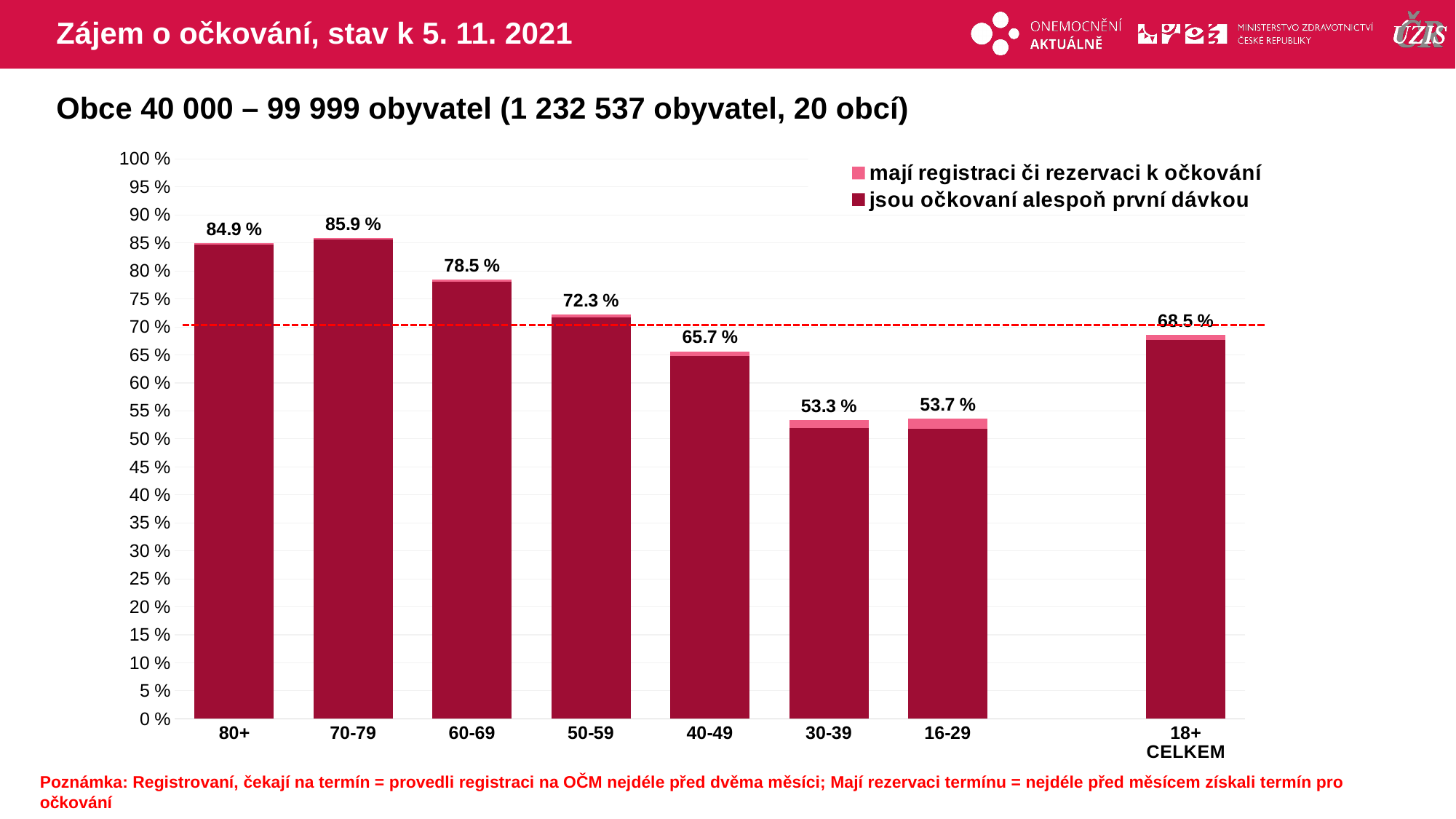

# Zájem o očkování, stav k 5. 11. 2021
Obce 40 000 – 99 999 obyvatel (1 232 537 obyvatel, 20 obcí)

### Chart

| Category | mají registraci či rezervaci k očkování | jsou očkovaní alespoň první dávkou |
|---|---|---|
| 80+ | 84.90894 | 84.7041003 |
| 70-79 | 85.91323 | 85.6715062 |
| 60-69 | 78.475 | 78.1379704 |
| 50-59 | 72.25884 | 71.6876176 |
| 40-49 | 65.65267 | 64.833542 |
| 30-39 | 53.34295 | 51.9899017 |
| 16-29 | 53.66851 | 51.8388326 |
|  | None | None |
| 18+ CELKEM | 68.52611 | 67.7046247 |
Poznámka: Registrovaní, čekají na termín = provedli registraci na OČM nejdéle před dvěma měsíci; Mají rezervaci termínu = nejdéle před měsícem získali termín pro očkování